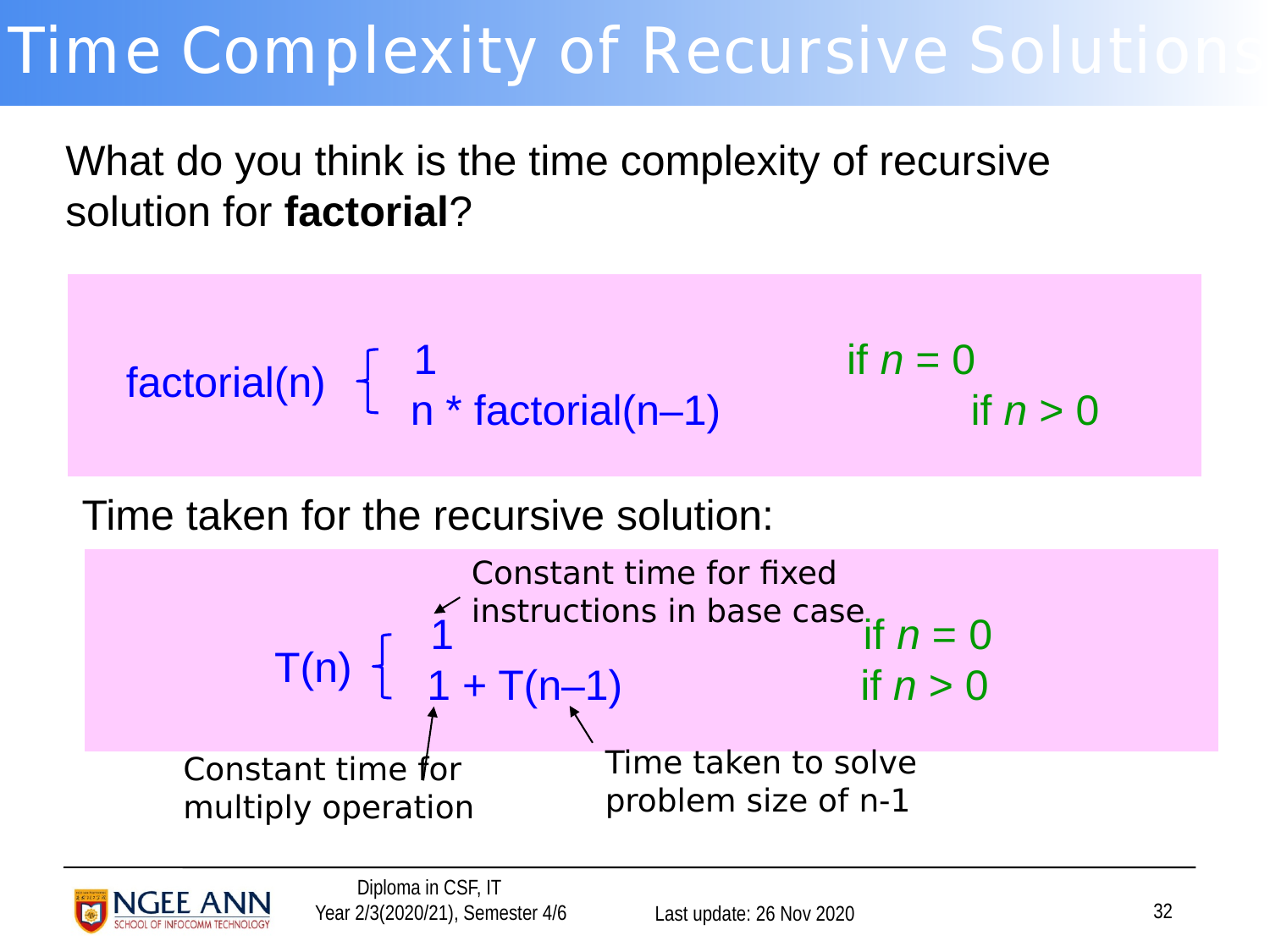

# Time Complexity of Recursive Solutions
What do you think is the time complexity of recursive solution for factorial?

                            1			           if n = 0
	                 n * factorial(n–1)		if n > 0

Time taken for the recursive solution:
factorial(n)

Constant time for fixed instructions in base case

                            1			           if n = 0
	                 1 + T(n–1)		if n > 0

T(n)

Time taken to solve problem size of n-1
Constant time for multiply operation